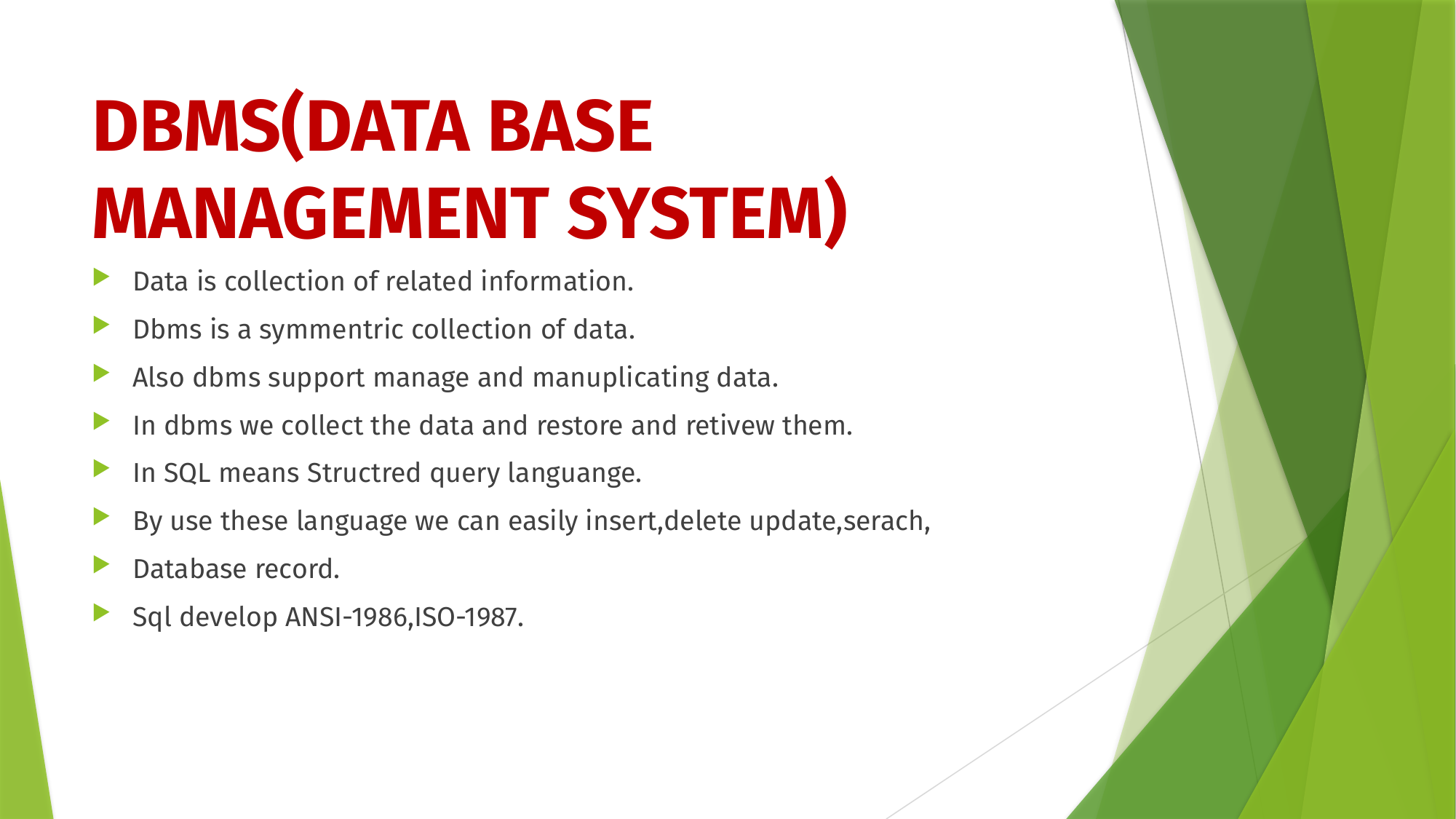

# DBMS(DATA BASE MANAGEMENT SYSTEM)
Data is collection of related information.
Dbms is a symmentric collection of data.
Also dbms support manage and manuplicating data.
In dbms we collect the data and restore and retivew them.
In SQL means Structred query languange.
By use these language we can easily insert,delete update,serach,
Database record.
Sql develop ANSI-1986,ISO-1987.